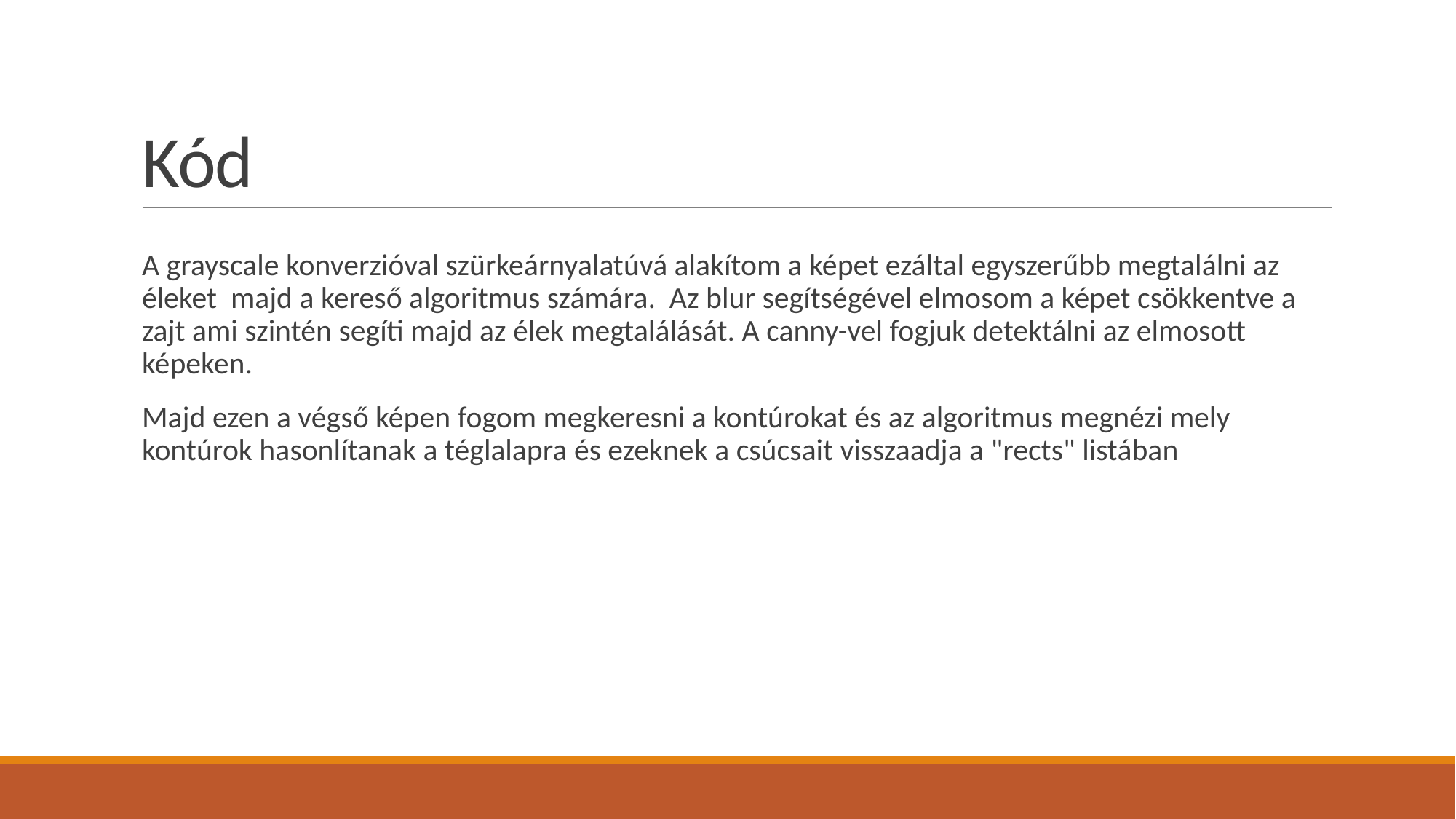

# Kód
A grayscale konverzióval szürkeárnyalatúvá alakítom a képet ezáltal egyszerűbb megtalálni az éleket  majd a kereső algoritmus számára.  Az blur segítségével elmosom a képet csökkentve a zajt ami szintén segíti majd az élek megtalálását. A canny-vel fogjuk detektálni az elmosott képeken.
Majd ezen a végső képen fogom megkeresni a kontúrokat és az algoritmus megnézi mely kontúrok hasonlítanak a téglalapra és ezeknek a csúcsait visszaadja a "rects" listában